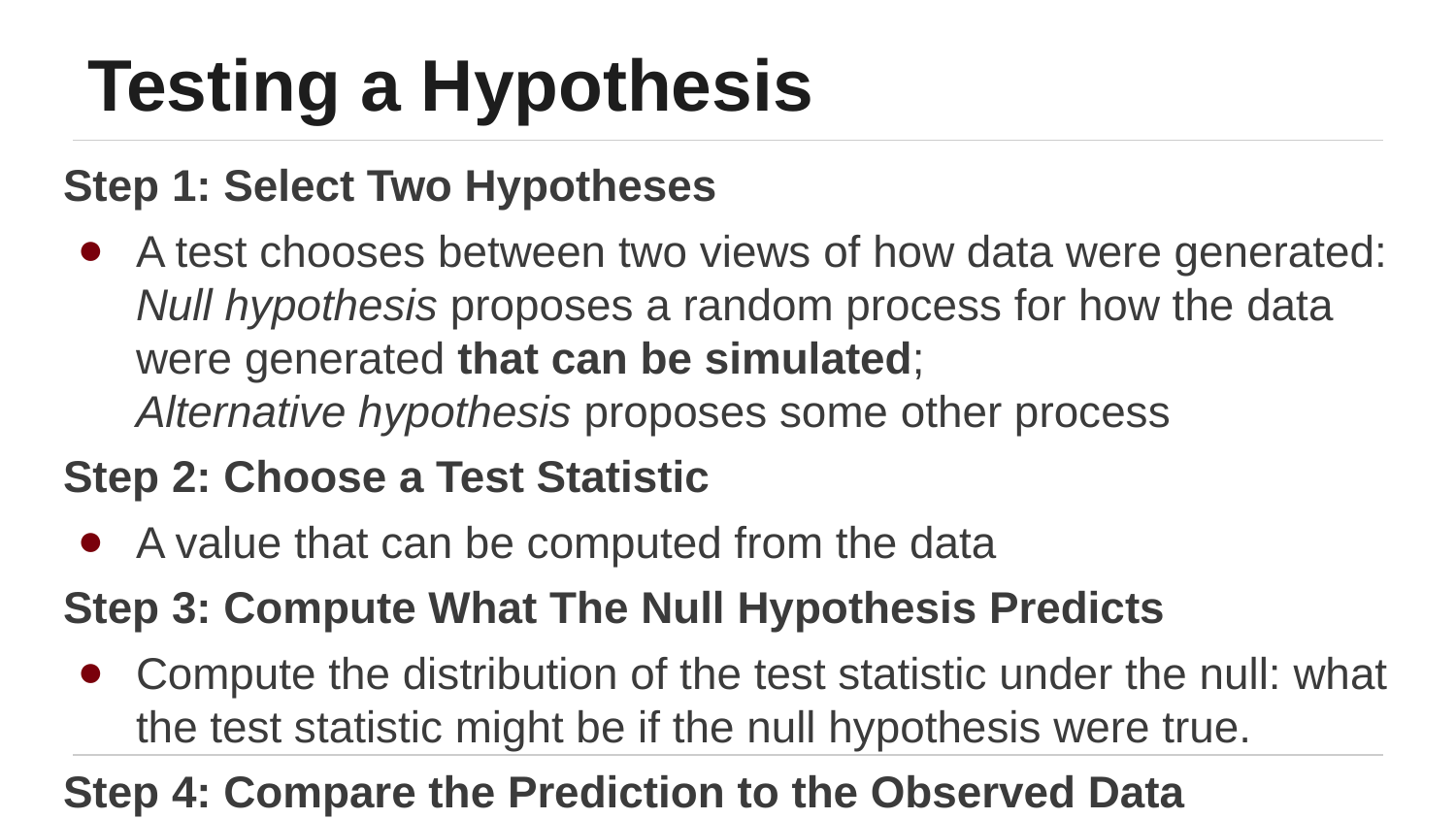

# Testing a Hypothesis
Step 1: Select Two Hypotheses
A test chooses between two views of how data were generated:
Null hypothesis proposes a random process for how the data were generated that can be simulated;
Alternative hypothesis proposes some other process
Step 2: Choose a Test Statistic
A value that can be computed from the data
Step 3: Compute What The Null Hypothesis Predicts
Compute the distribution of the test statistic under the null: what the test statistic might be if the null hypothesis were true.
Step 4: Compare the Prediction to the Observed Data